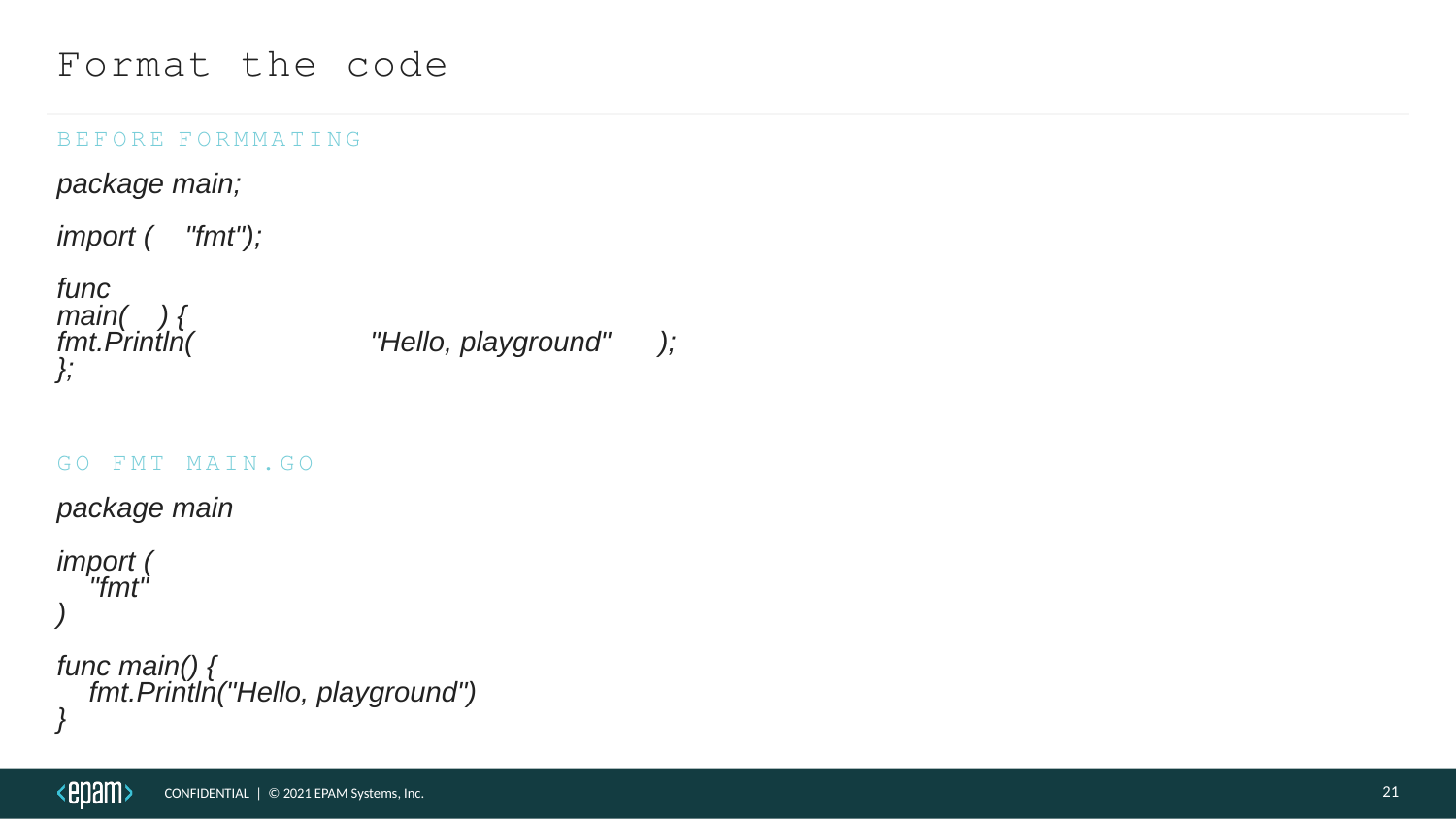

# Format the code
Before formmating
package main;

import (    "fmt");

func
main(    ) {
fmt.Println(                      "Hello, playground"      );
};

go fmt main.go
package main

import (
    "fmt"
)

func main() {
    fmt.Println("Hello, playground")
}
21